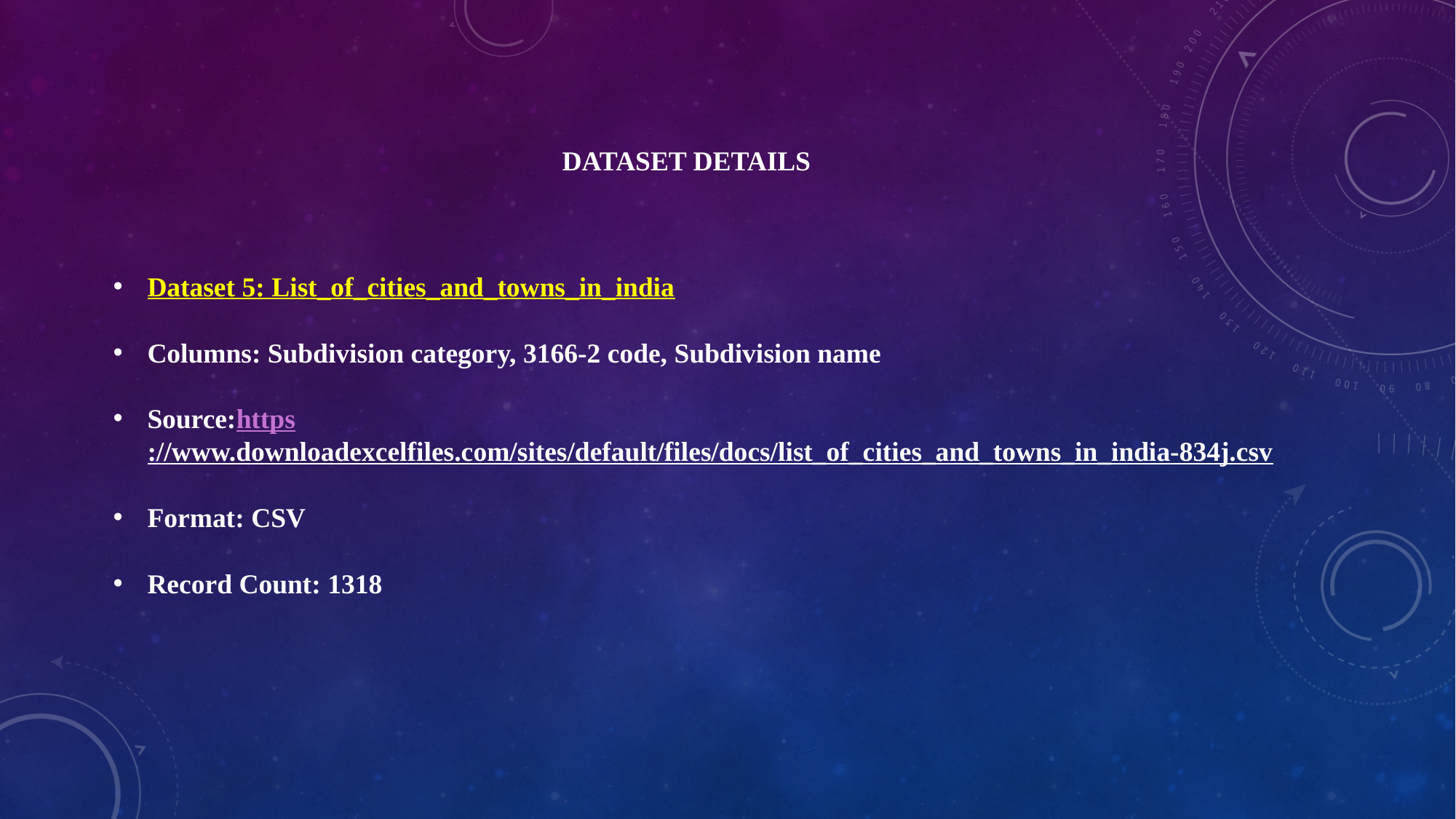

# Dataset details
Dataset 5: List_of_cities_and_towns_in_india
Columns: Subdivision category, 3166-2 code, Subdivision name
Source:https://www.downloadexcelfiles.com/sites/default/files/docs/list_of_cities_and_towns_in_india-834j.csv
Format: CSV
Record Count: 1318